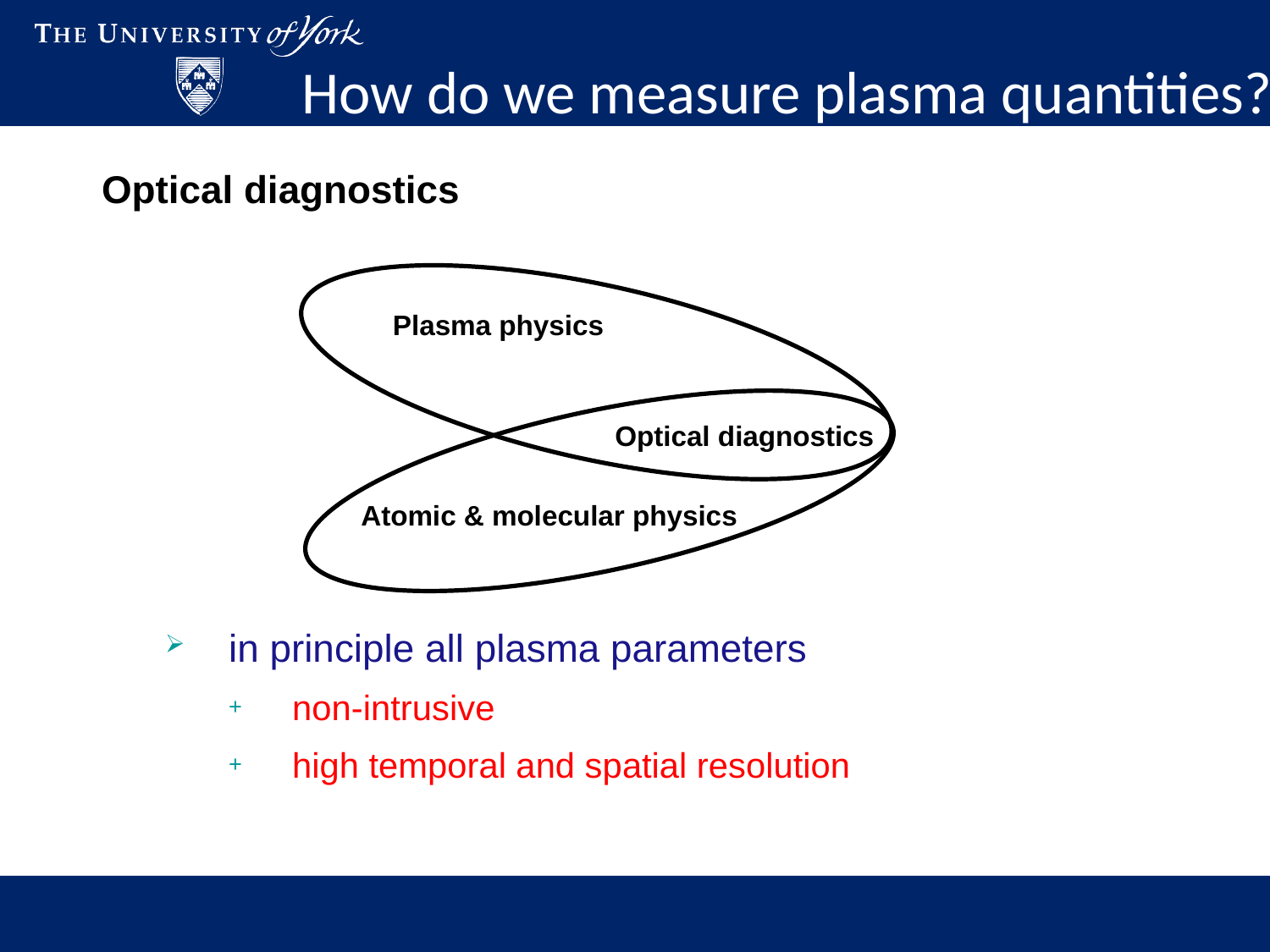

How do we measure plasma quantities?
Optical diagnostics

in principle all plasma parameters
non-intrusive
high temporal and spatial resolution

Plasma physics

Optical diagnostics
Atomic & molecular physics